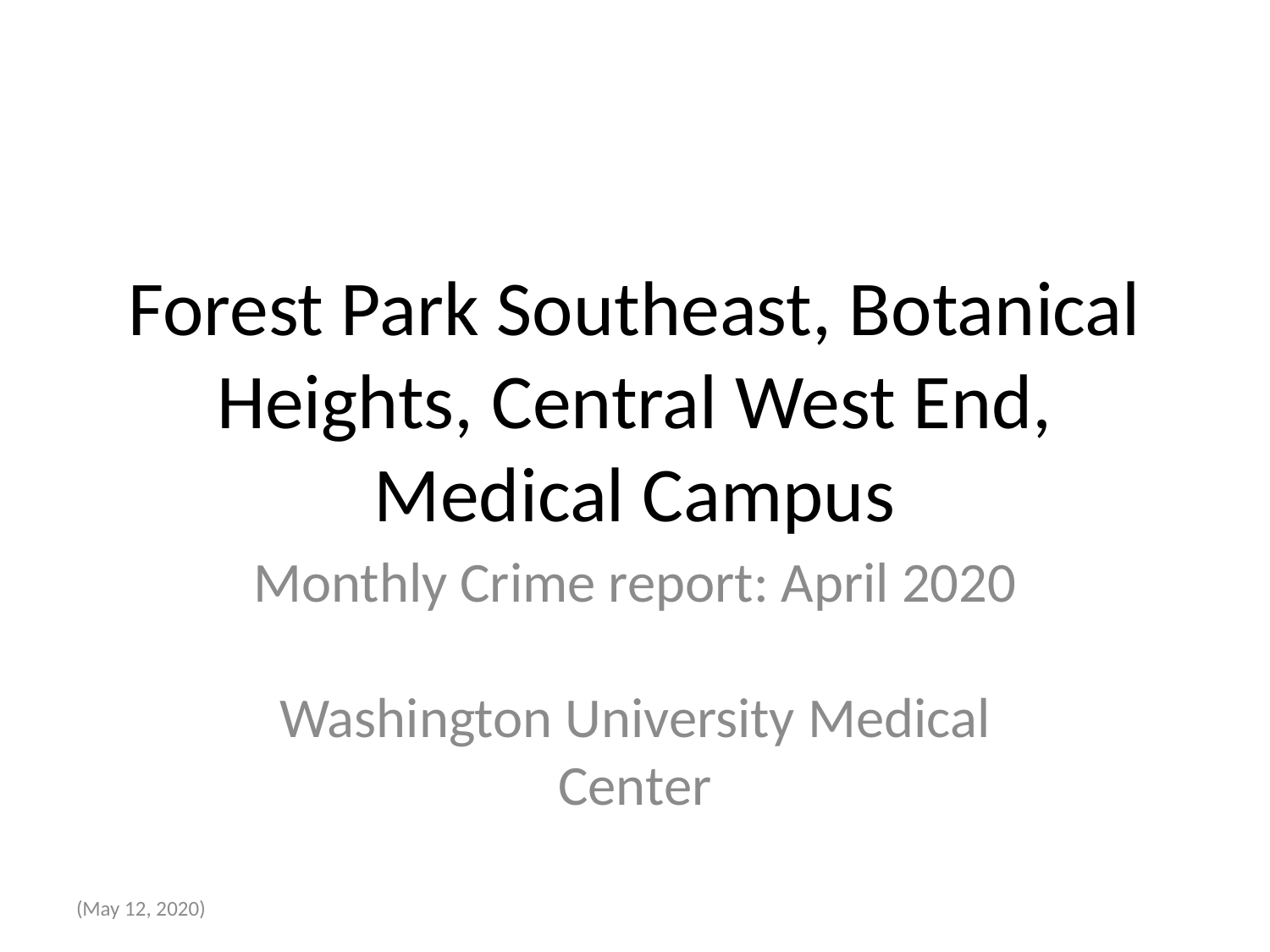

# Forest Park Southeast, Botanical Heights, Central West End, Medical Campus
Monthly Crime report: April 2020
Washington University Medical Center
(May 12, 2020)